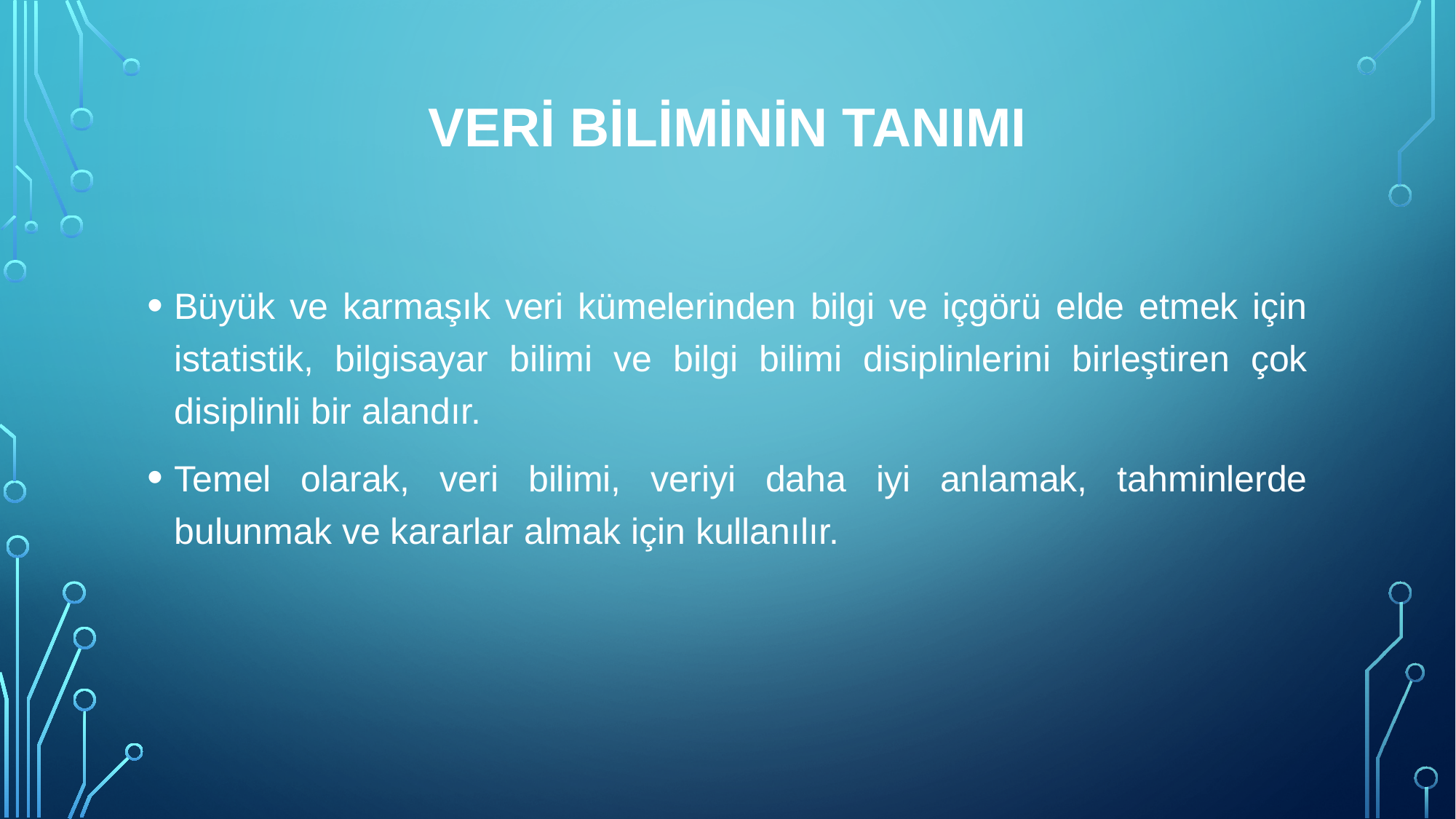

# Verİ BİLİMİNİN TanIMI
Büyük ve karmaşık veri kümelerinden bilgi ve içgörü elde etmek için istatistik, bilgisayar bilimi ve bilgi bilimi disiplinlerini birleştiren çok disiplinli bir alandır.
Temel olarak, veri bilimi, veriyi daha iyi anlamak, tahminlerde bulunmak ve kararlar almak için kullanılır.